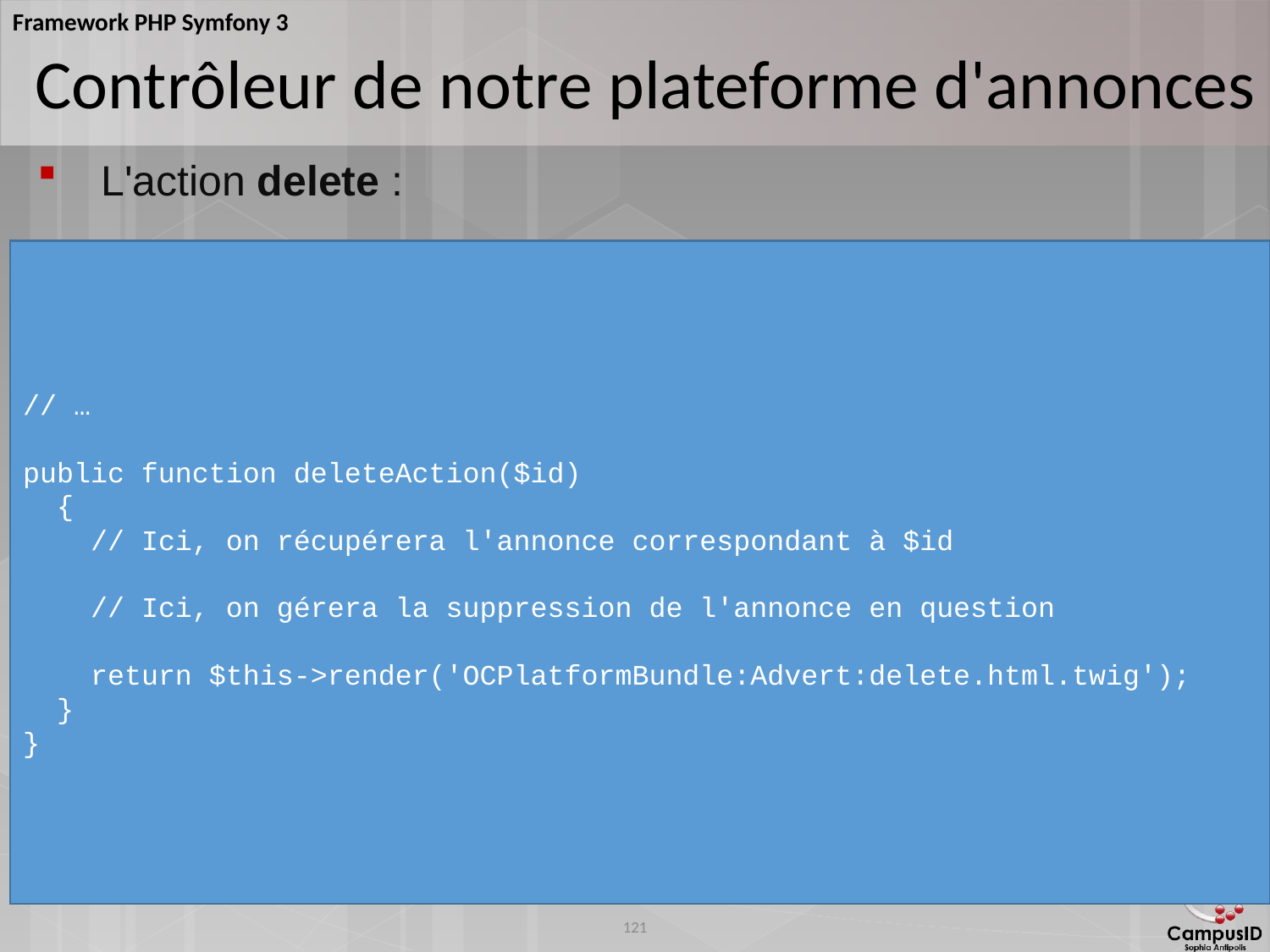

Contrôleur de notre plateforme d'annonces
L'action delete :
// …

public function deleteAction($id)
  {
    // Ici, on récupérera l'annonce correspondant à $id

    // Ici, on gérera la suppression de l'annonce en question

    return $this->render('OCPlatformBundle:Advert:delete.html.twig');
  }
}